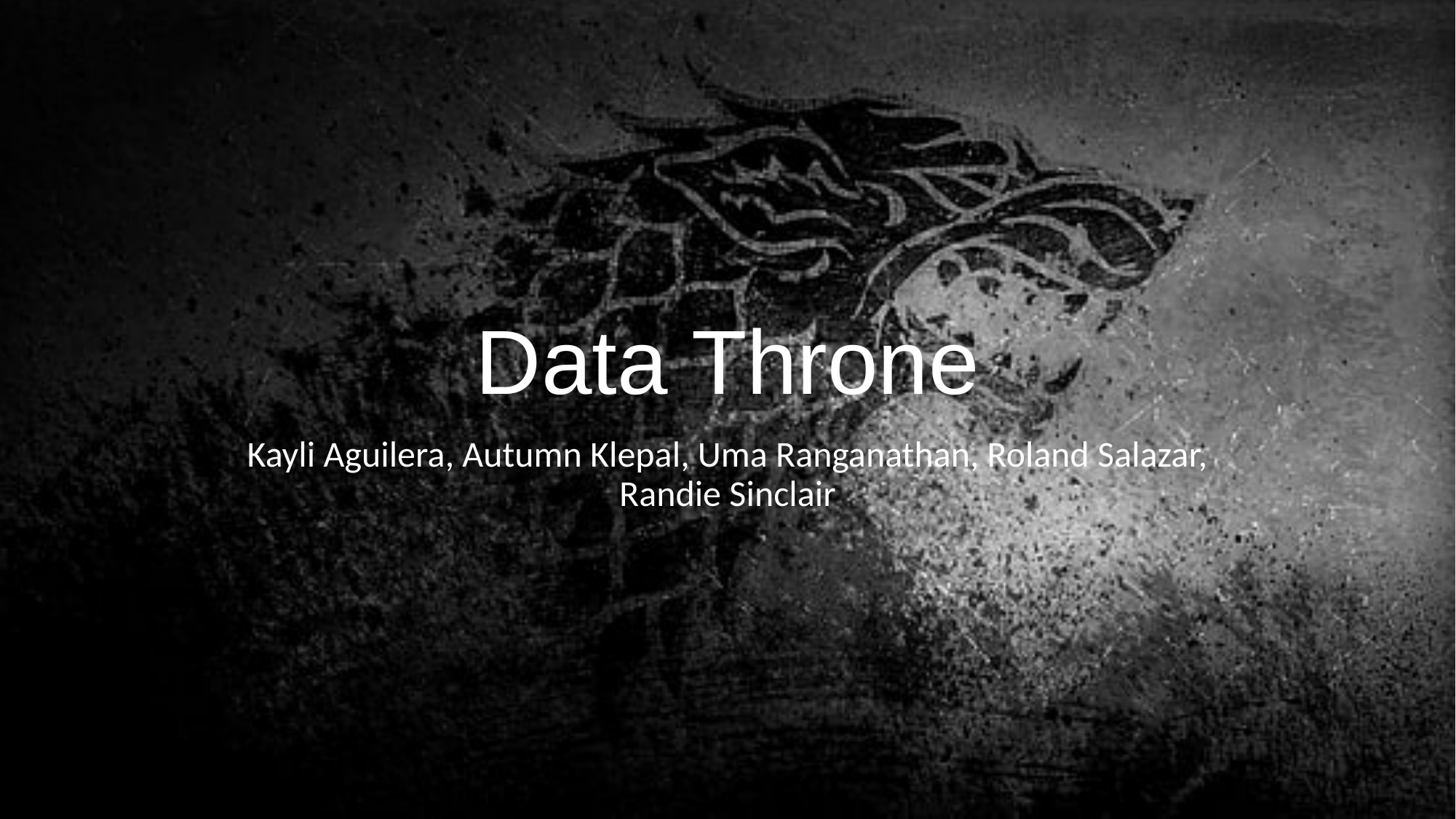

# Data Throne
Kayli Aguilera, Autumn Klepal, Uma Ranganathan, Roland Salazar, Randie Sinclair